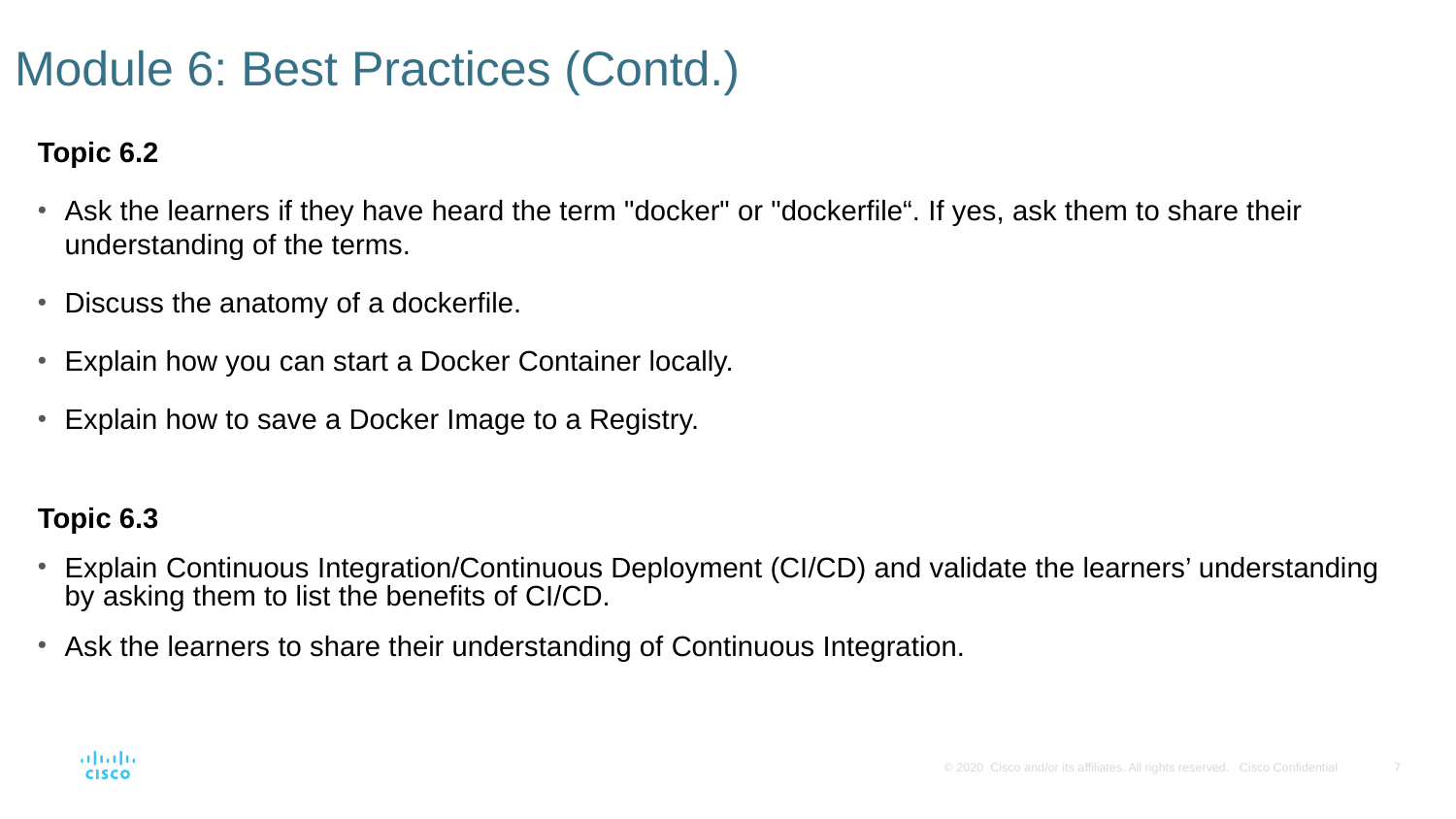

# Module 6: Best Practices (Contd.)
Topic 6.2
Ask the learners if they have heard the term "docker" or "dockerfile“. If yes, ask them to share their understanding of the terms.
Discuss the anatomy of a dockerfile.
Explain how you can start a Docker Container locally.
Explain how to save a Docker Image to a Registry.

Topic 6.3
Explain Continuous Integration/Continuous Deployment (CI/CD) and validate the learners’ understanding by asking them to list the benefits of CI/CD.
Ask the learners to share their understanding of Continuous Integration.